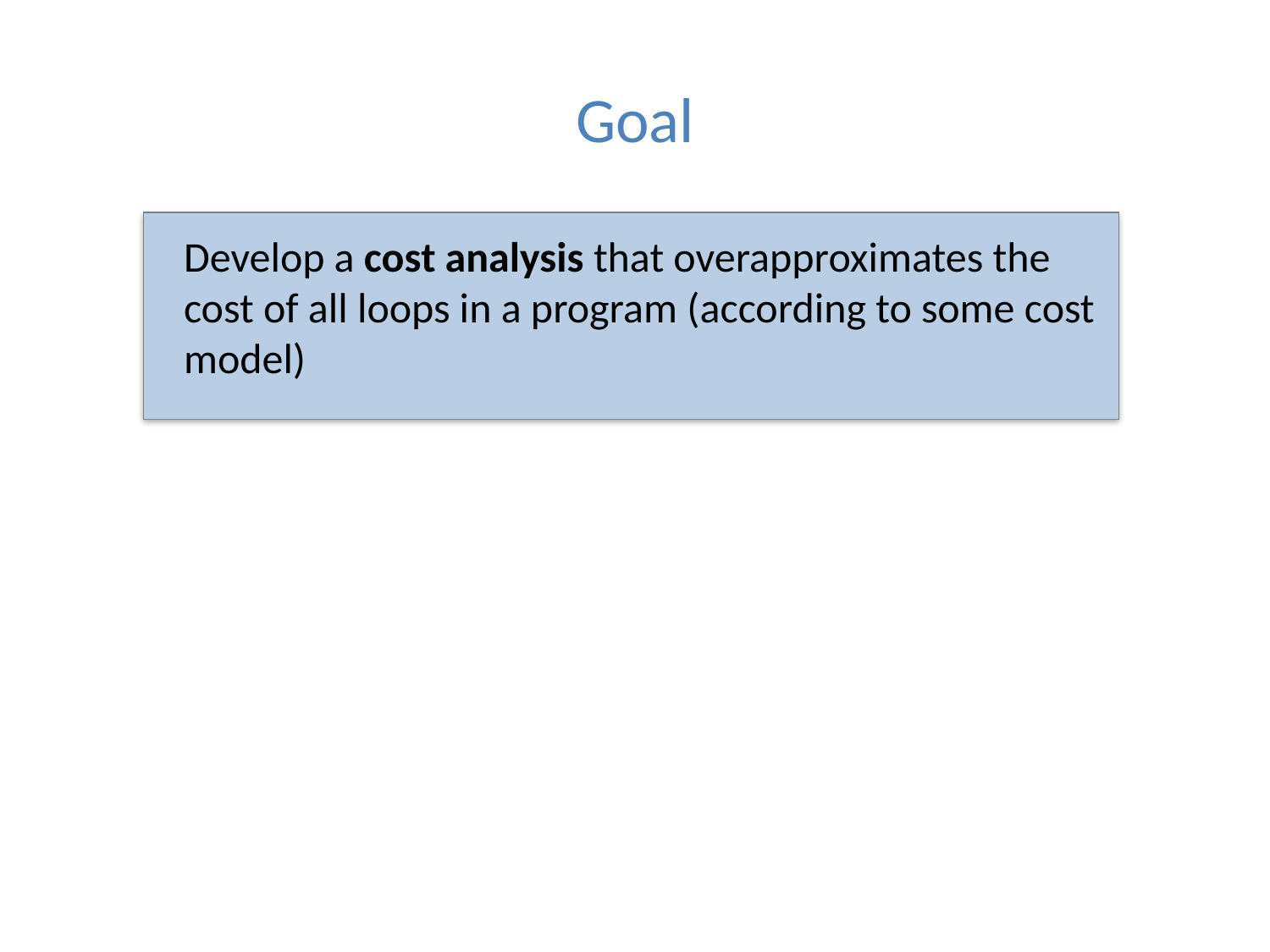

# Goal

	Develop a cost analysis that overapproximates the cost of all loops in a program (according to some cost model)